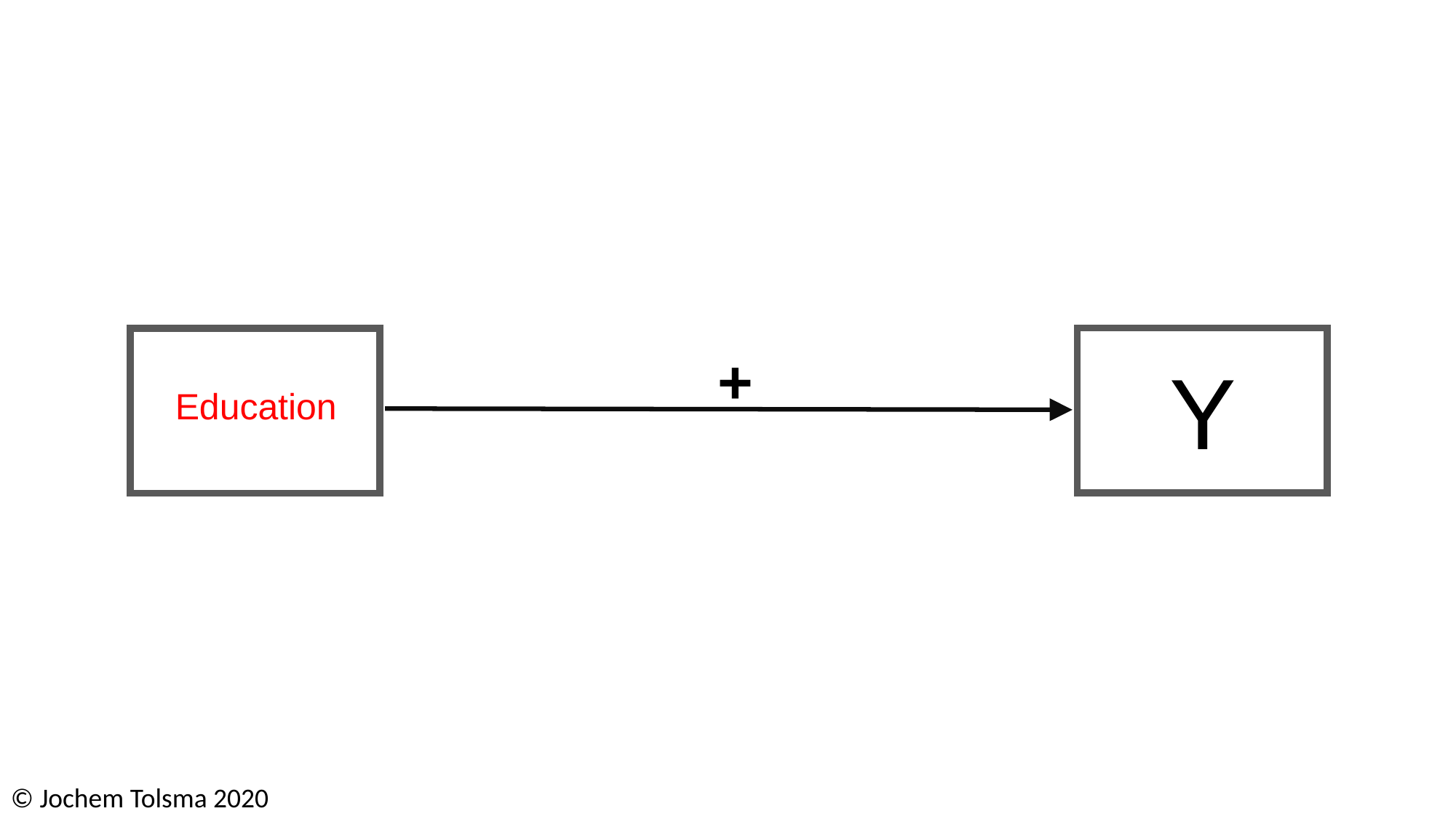

+
Y
Education
© Jochem Tolsma 2020